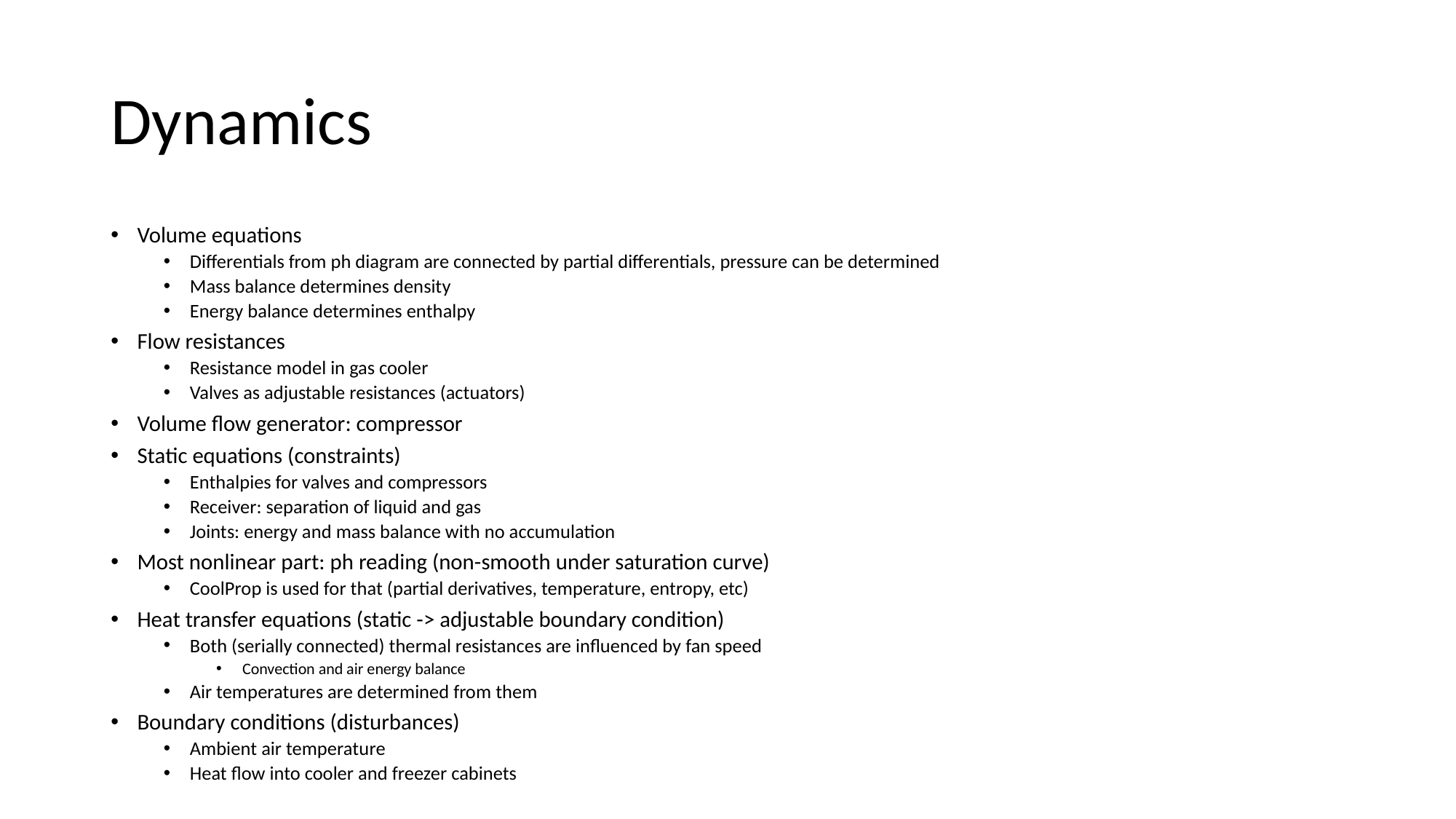

# Dynamics
Volume equations
Differentials from ph diagram are connected by partial differentials, pressure can be determined
Mass balance determines density
Energy balance determines enthalpy
Flow resistances
Resistance model in gas cooler
Valves as adjustable resistances (actuators)
Volume flow generator: compressor
Static equations (constraints)
Enthalpies for valves and compressors
Receiver: separation of liquid and gas
Joints: energy and mass balance with no accumulation
Most nonlinear part: ph reading (non-smooth under saturation curve)
CoolProp is used for that (partial derivatives, temperature, entropy, etc)
Heat transfer equations (static -> adjustable boundary condition)
Both (serially connected) thermal resistances are influenced by fan speed
Convection and air energy balance
Air temperatures are determined from them
Boundary conditions (disturbances)
Ambient air temperature
Heat flow into cooler and freezer cabinets